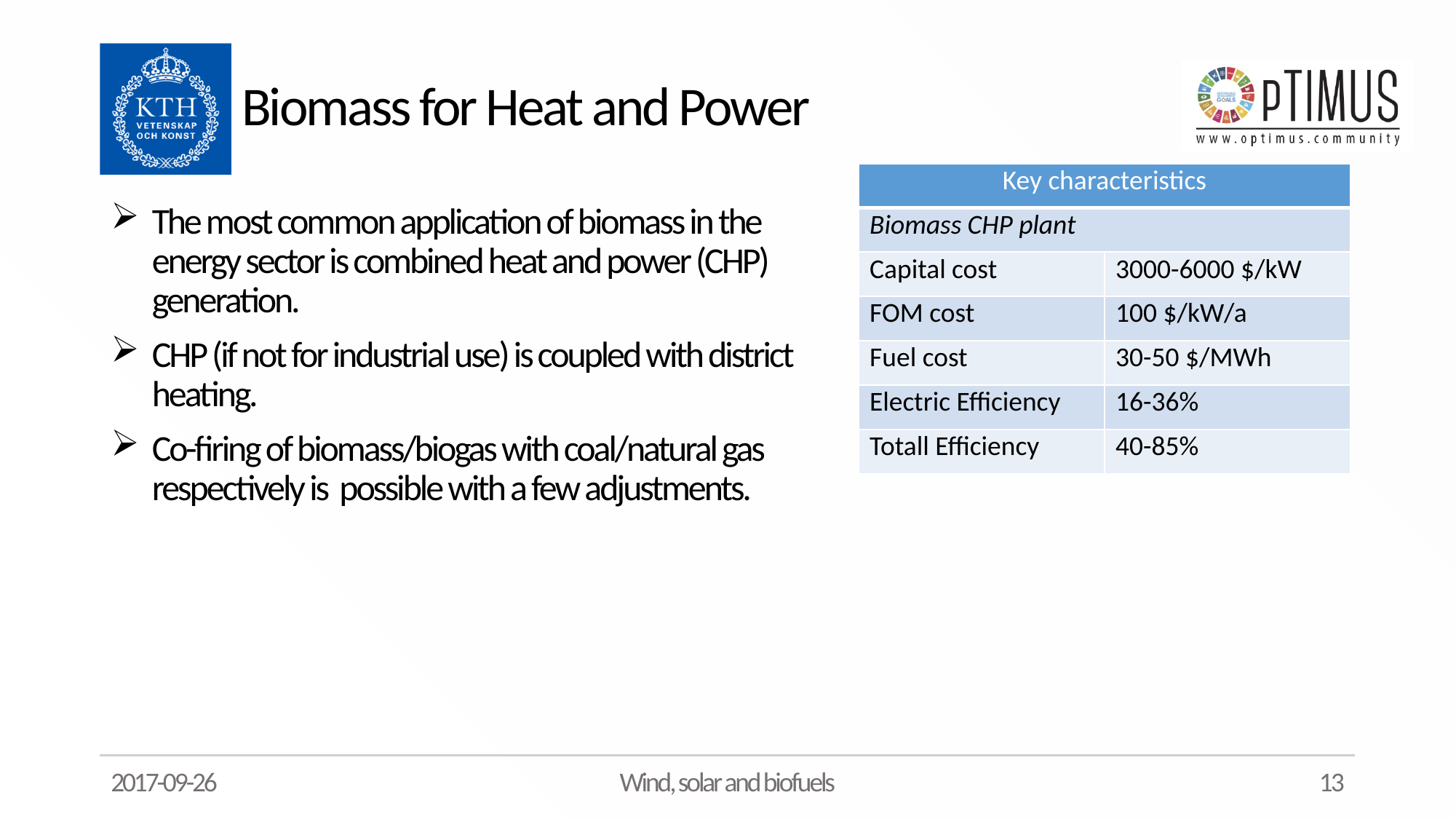

# Biomass for Heat and Power
| Key characteristics |  |
| --- | --- |
| Biomass CHP plant |  |
| Capital cost | 3000-6000 $/kW |
| FOM cost | 100 $/kW/a |
| Fuel cost | 30-50 $/MWh |
| Electric Efficiency | 16-36% |
| Totall Efficiency | 40-85% |
The most common application of biomass in the energy sector is combined heat and power (CHP) generation.
CHP (if not for industrial use) is coupled with district heating.
Co-firing of biomass/biogas with coal/natural gas respectively is  possible with a few adjustments.

2017-09-26
Wind, solar and biofuels
13